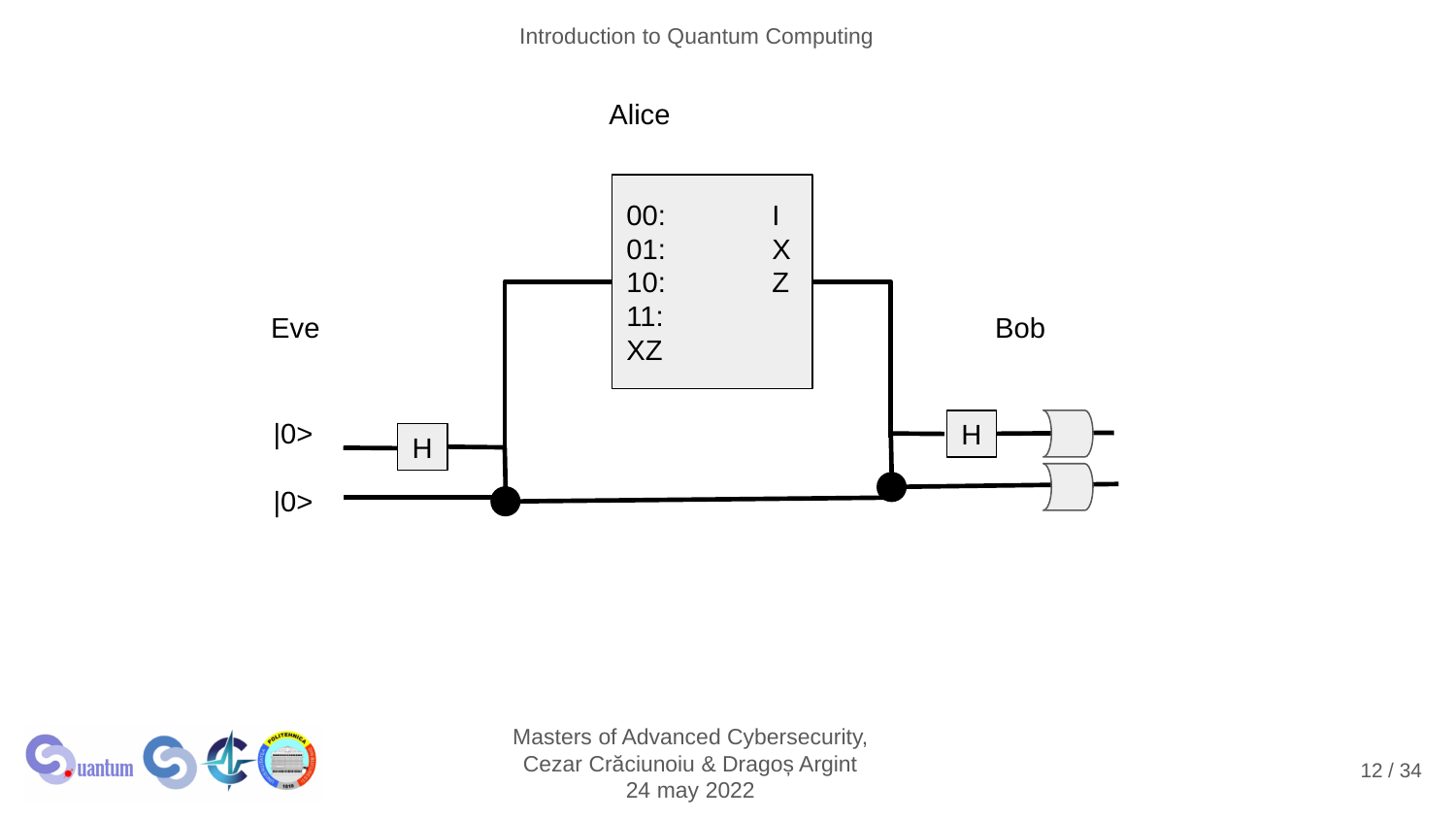

Alice
00: 	I
01: 	X
10: 	Z
11: 	XZ
Eve
Bob
|0>

|0>
H

H

12 / 34